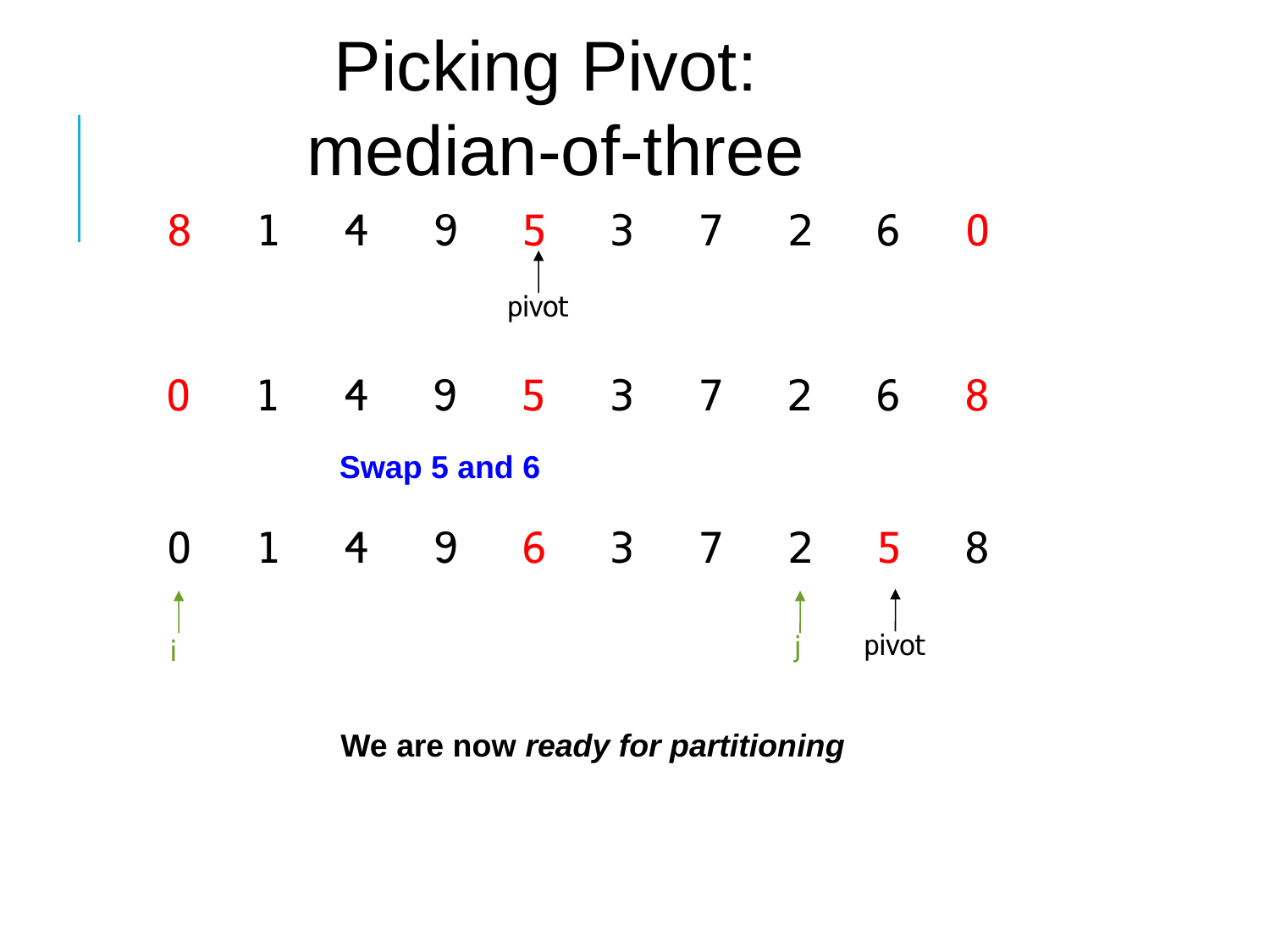

Picking Pivot:
median-of-three
8     1      4     9     5     3     7     2     6     0

pivot
0     1      4     9     5     3     7     2     6     8
Swap 5 and 6
0     1      4     9     6     3     7     2     5     8

pivot
j
i
We are now ready for partitioning